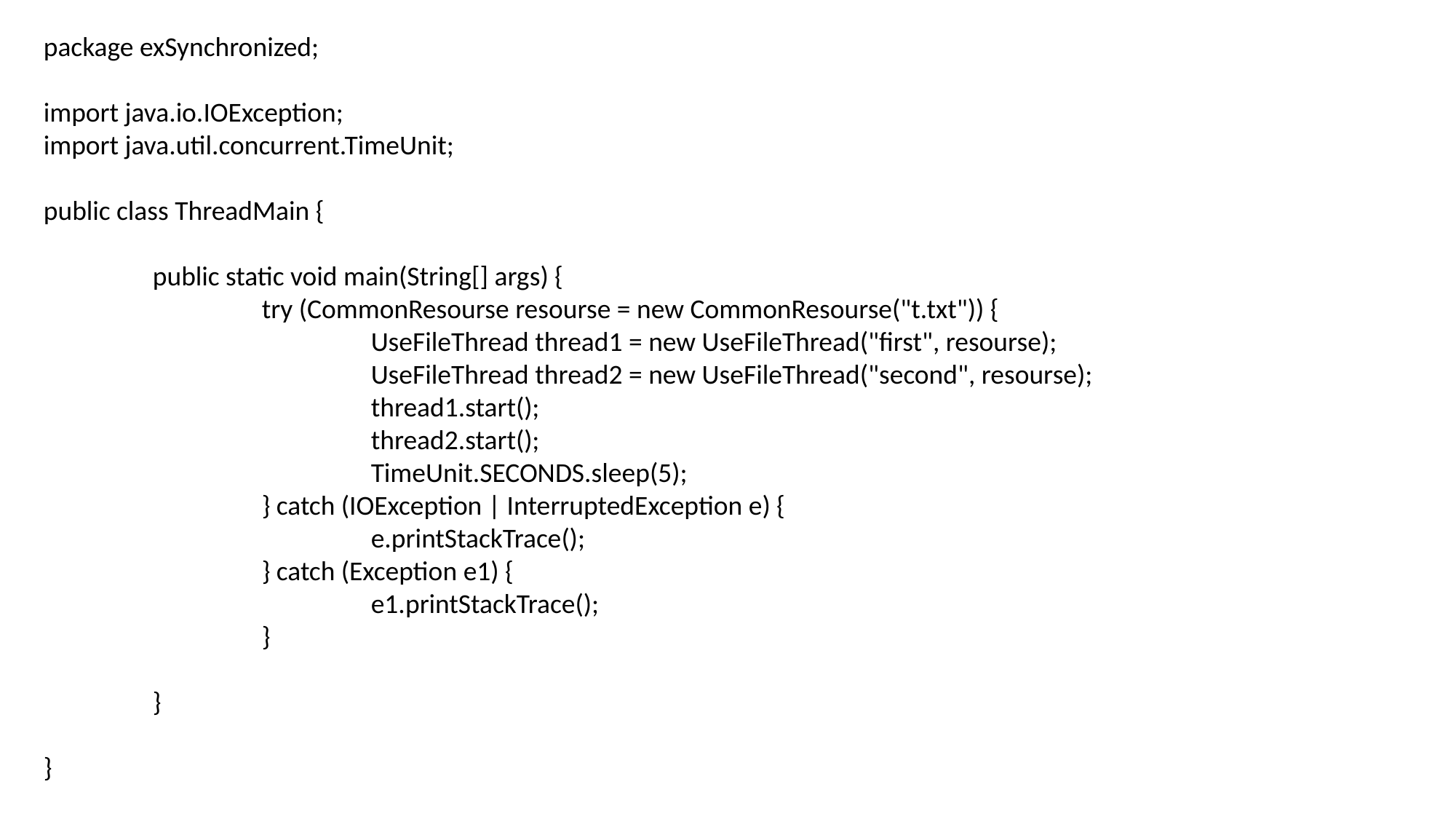

package exSynchronized;

import java.io.IOException;
import java.util.concurrent.TimeUnit;

public class ThreadMain {

	public static void main(String[] args) {
		try (CommonResourse resourse = new CommonResourse("t.txt")) {
			UseFileThread thread1 = new UseFileThread("first", resourse);
			UseFileThread thread2 = new UseFileThread("second", resourse);
			thread1.start();
			thread2.start();
			TimeUnit.SECONDS.sleep(5);
		} catch (IOException | InterruptedException e) {
			e.printStackTrace();
		} catch (Exception e1) {
			e1.printStackTrace();
		}

	}

}